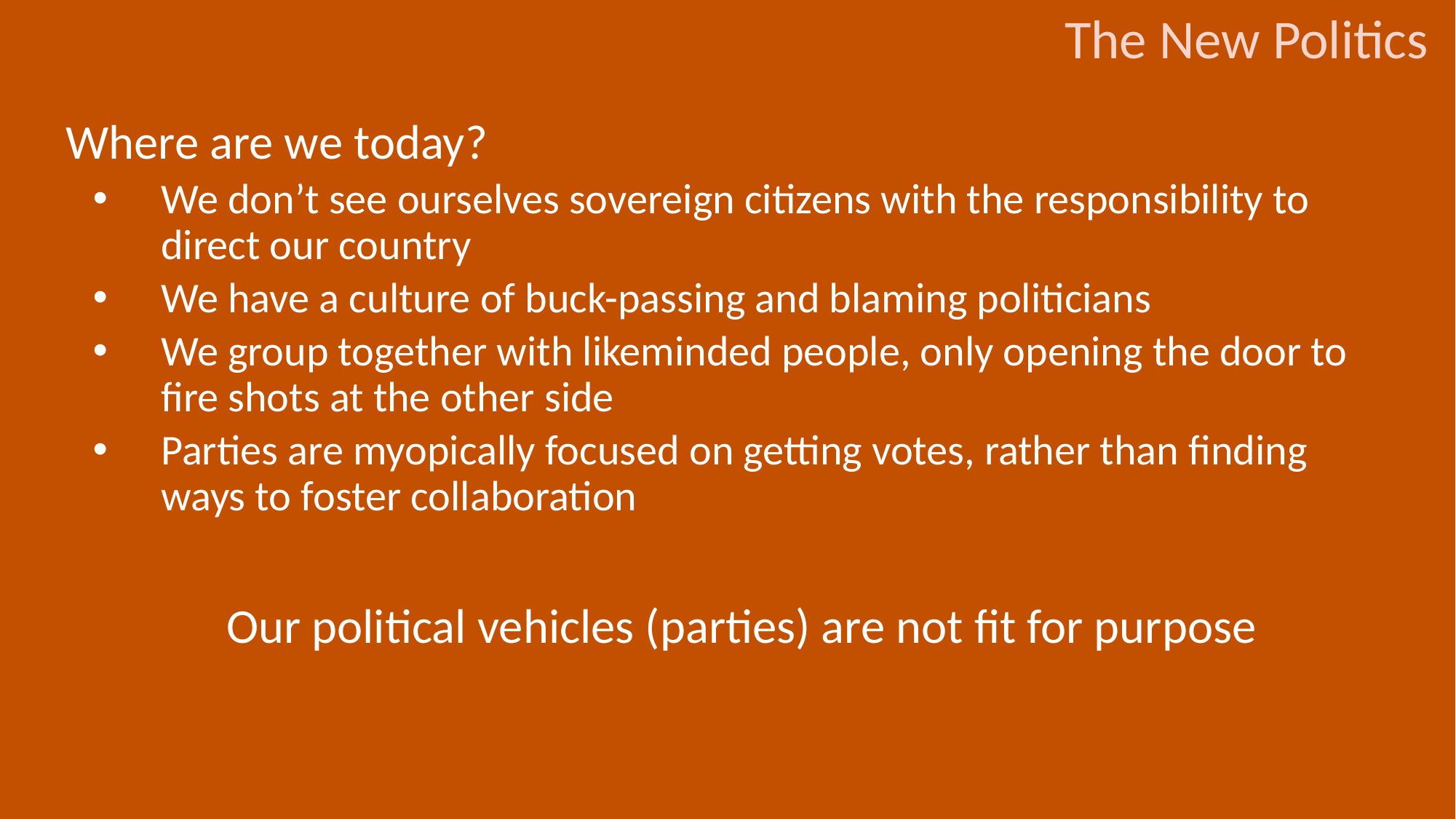

Where are we today?
We don’t see ourselves sovereign citizens with the responsibility to direct our country
We have a culture of buck-passing and blaming politicians
We group together with likeminded people, only opening the door to fire shots at the other side
Parties are myopically focused on getting votes, rather than finding ways to foster collaboration

Our political vehicles (parties) are not fit for purpose